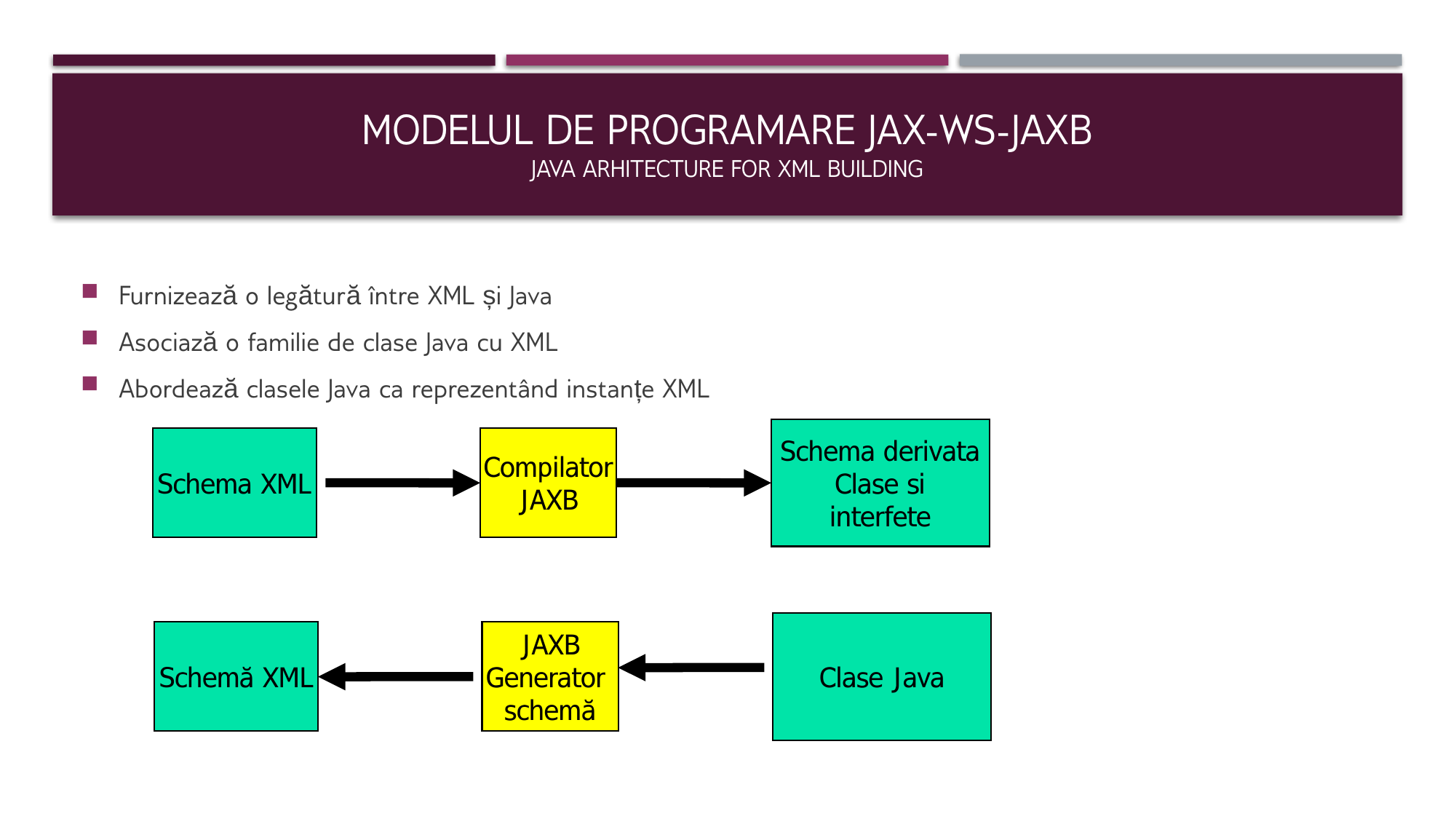

# Modelul de programare jax-ws-JAXB java arhitecture for xml building
Furnizează o legătură între XML și Java
Asociază o familie de clase Java cu XML
Abordează clasele Java ca reprezentând instanțe XML

Schema derivata
Clase si
interfete
Schema XML
Compilator
JAXB

Clase Java
Schemă XML
JAXB
Generator
schemă